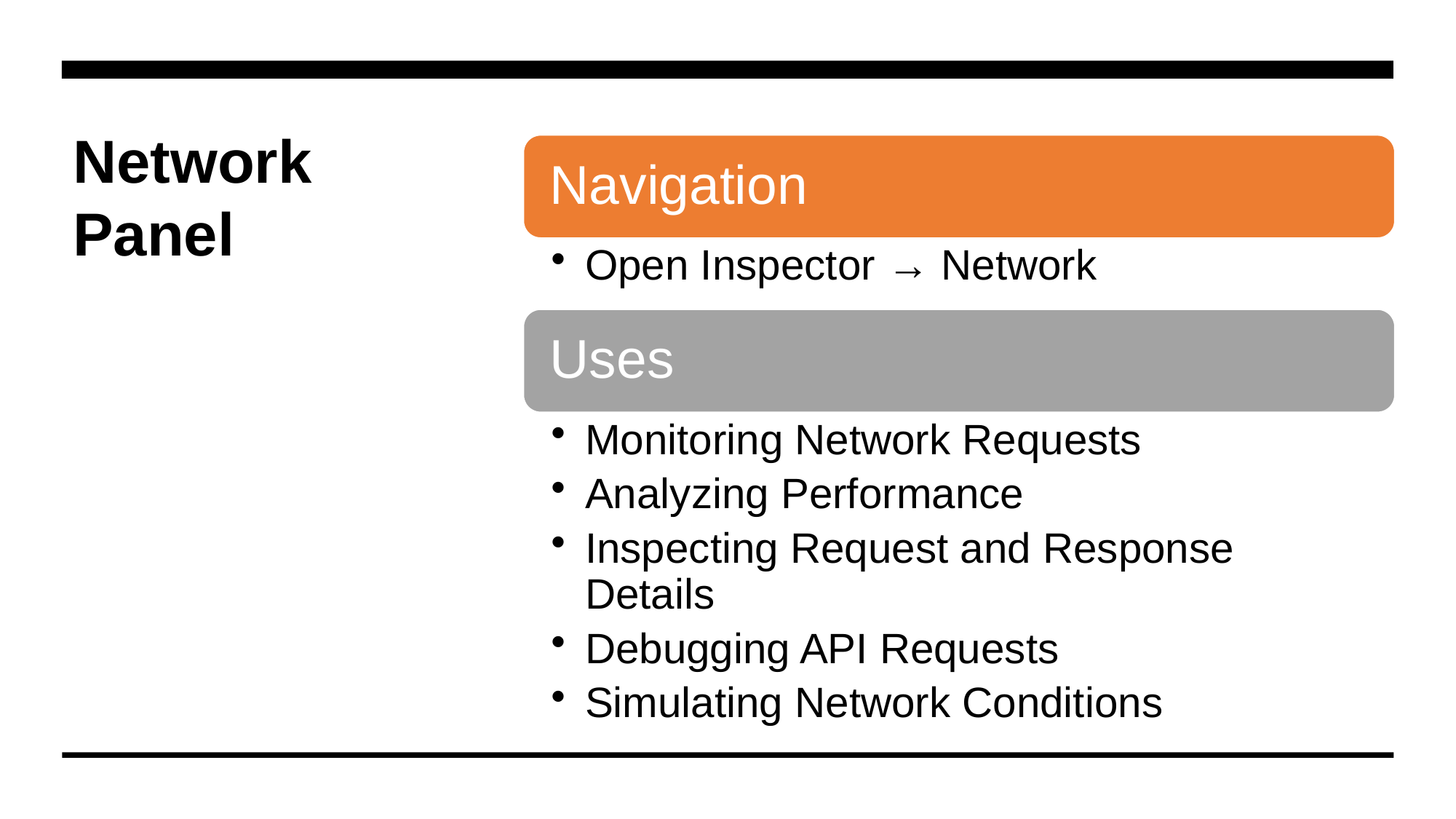

Navigation
Open Inspector → Network
Uses
Monitoring Network Requests
Analyzing Performance
Inspecting Request and Response Details
Debugging API Requests
Simulating Network Conditions
Network Panel